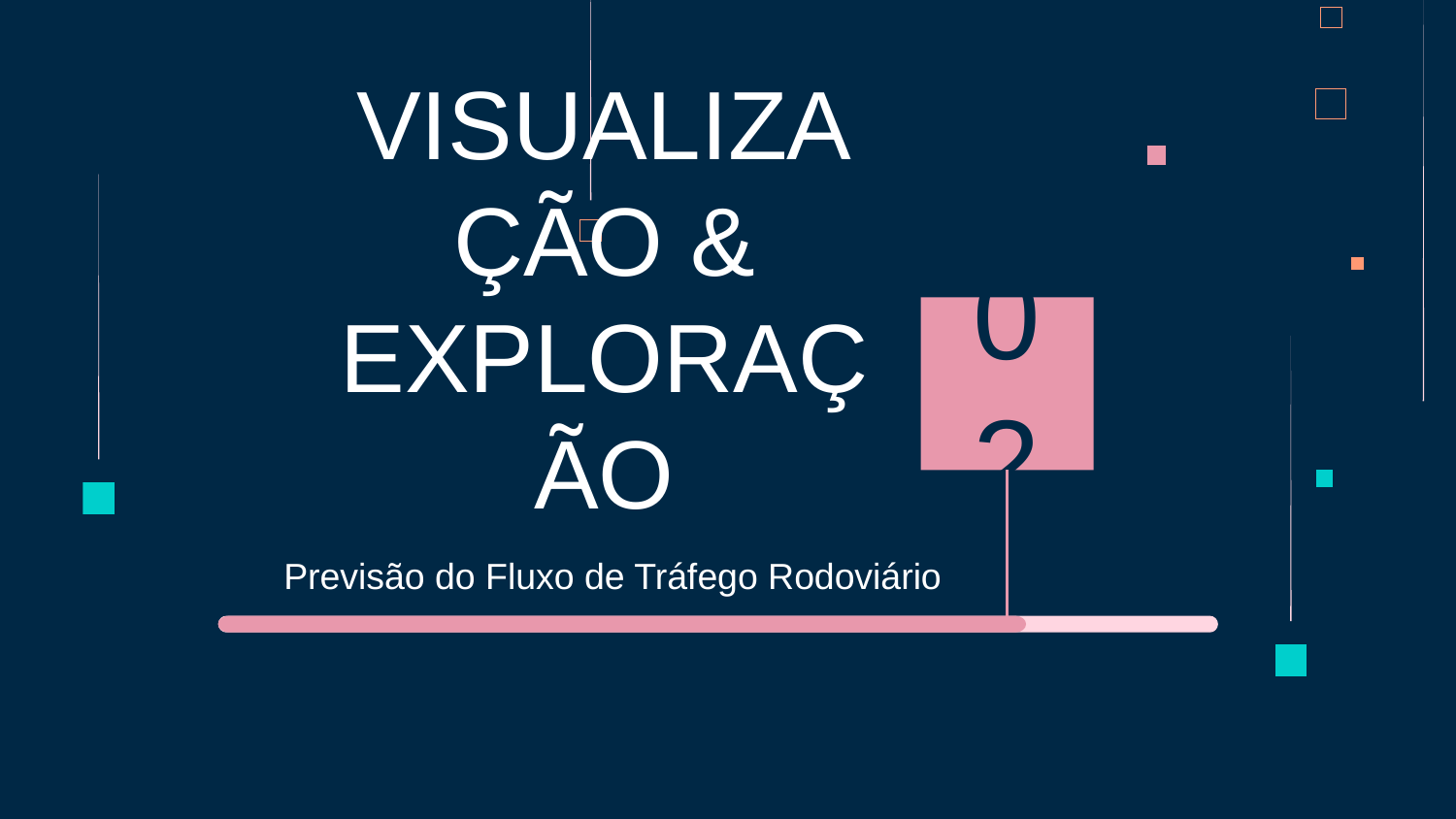

# VISUALIZAÇÃO & EXPLORAÇÃO

02
Previsão do Fluxo de Tráfego Rodoviário